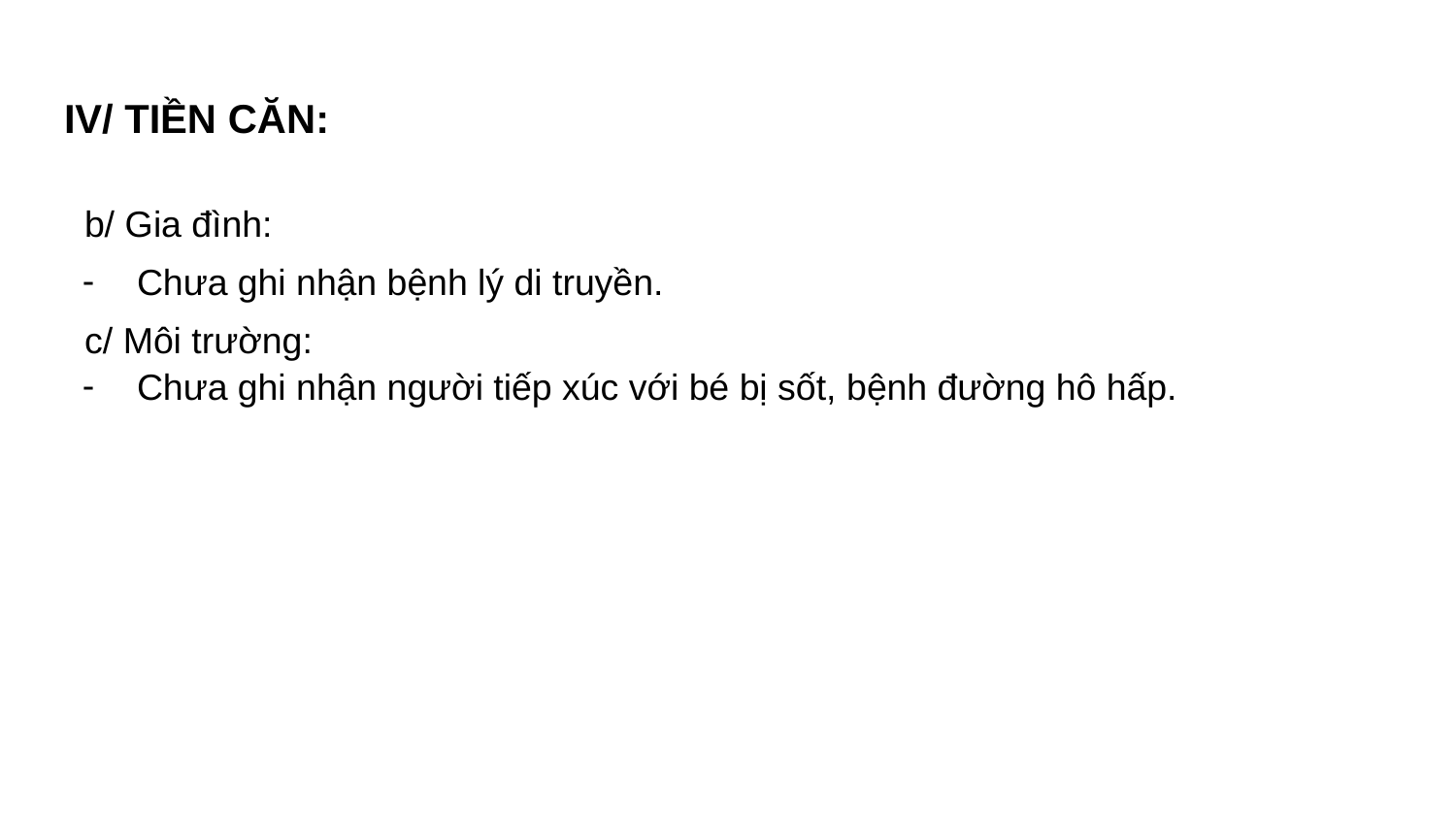

# IV/ TIỀN CĂN:
b/ Gia đình:
Chưa ghi nhận bệnh lý di truyền.
c/ Môi trường:
Chưa ghi nhận người tiếp xúc với bé bị sốt, bệnh đường hô hấp.